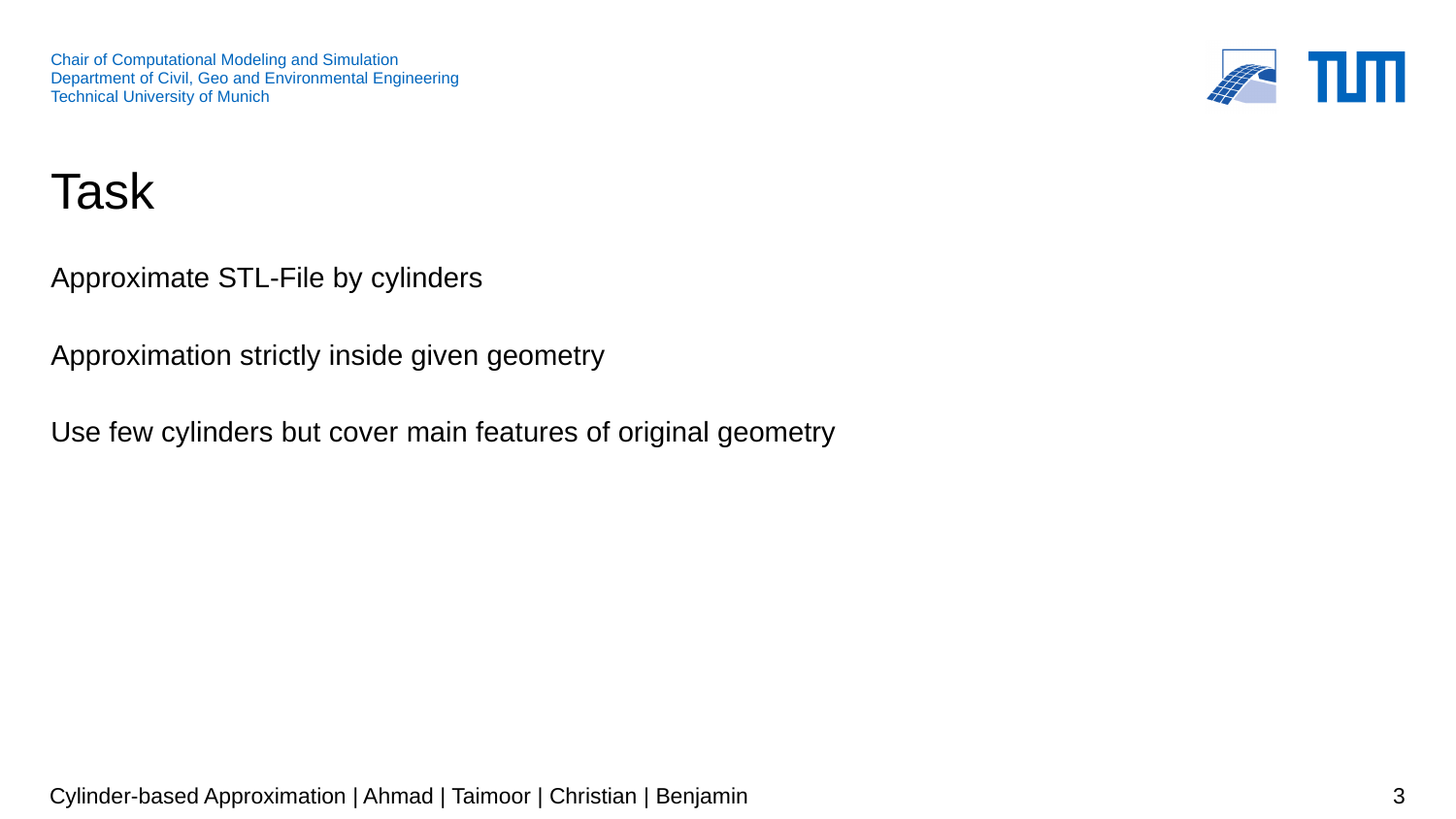

# Task
Approximate STL-File by cylinders

Approximation strictly inside given geometry

Use few cylinders but cover main features of original geometry

Cylinder-based Approximation | Ahmad | Taimoor | Christian | Benjamin
3